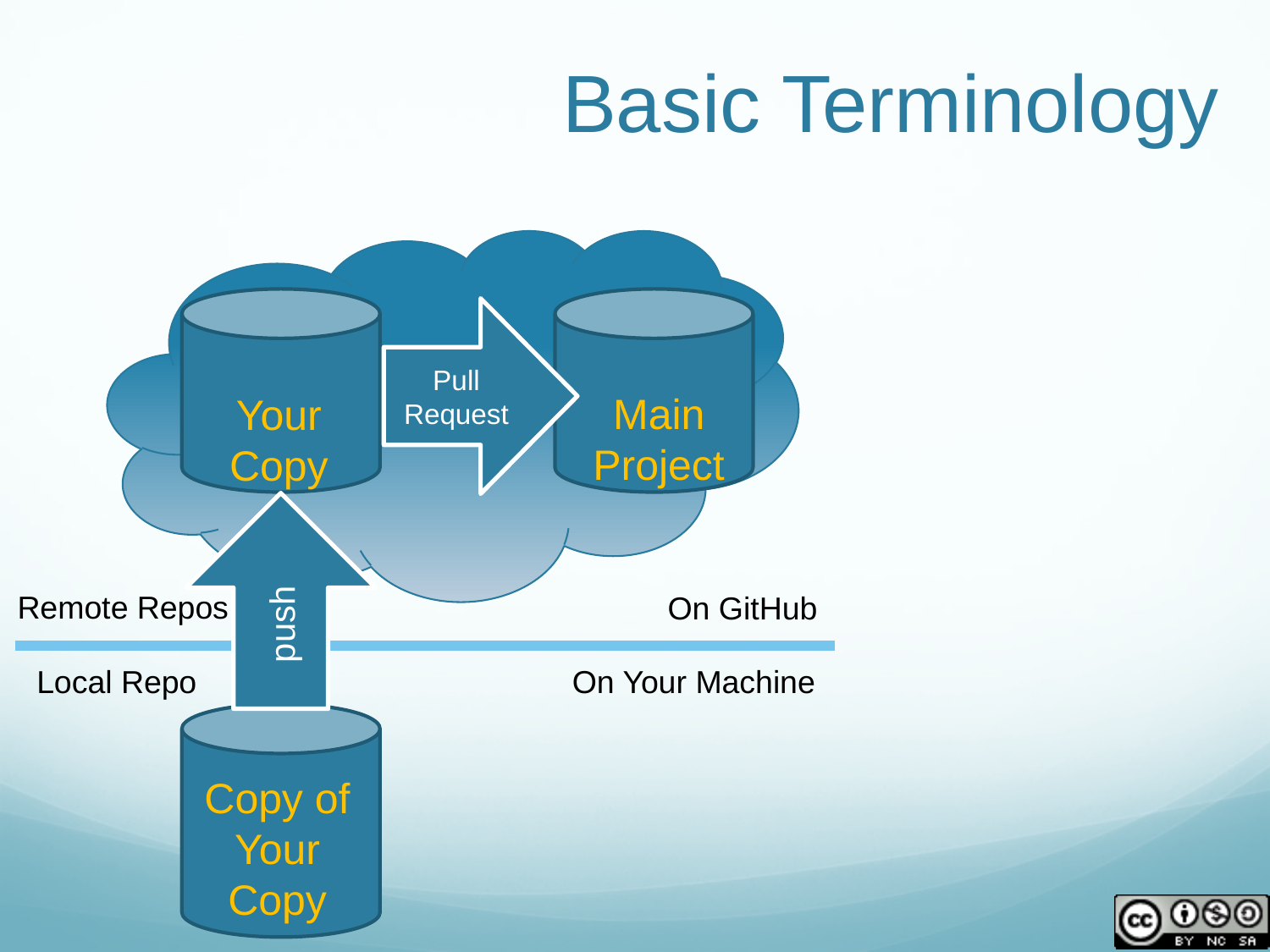

# Basic Terminology

Pull Request
Main
Project
Your
Copy
push
Remote Repos
On GitHub
Local Repo
On Your Machine

Copy of
Your
Copy